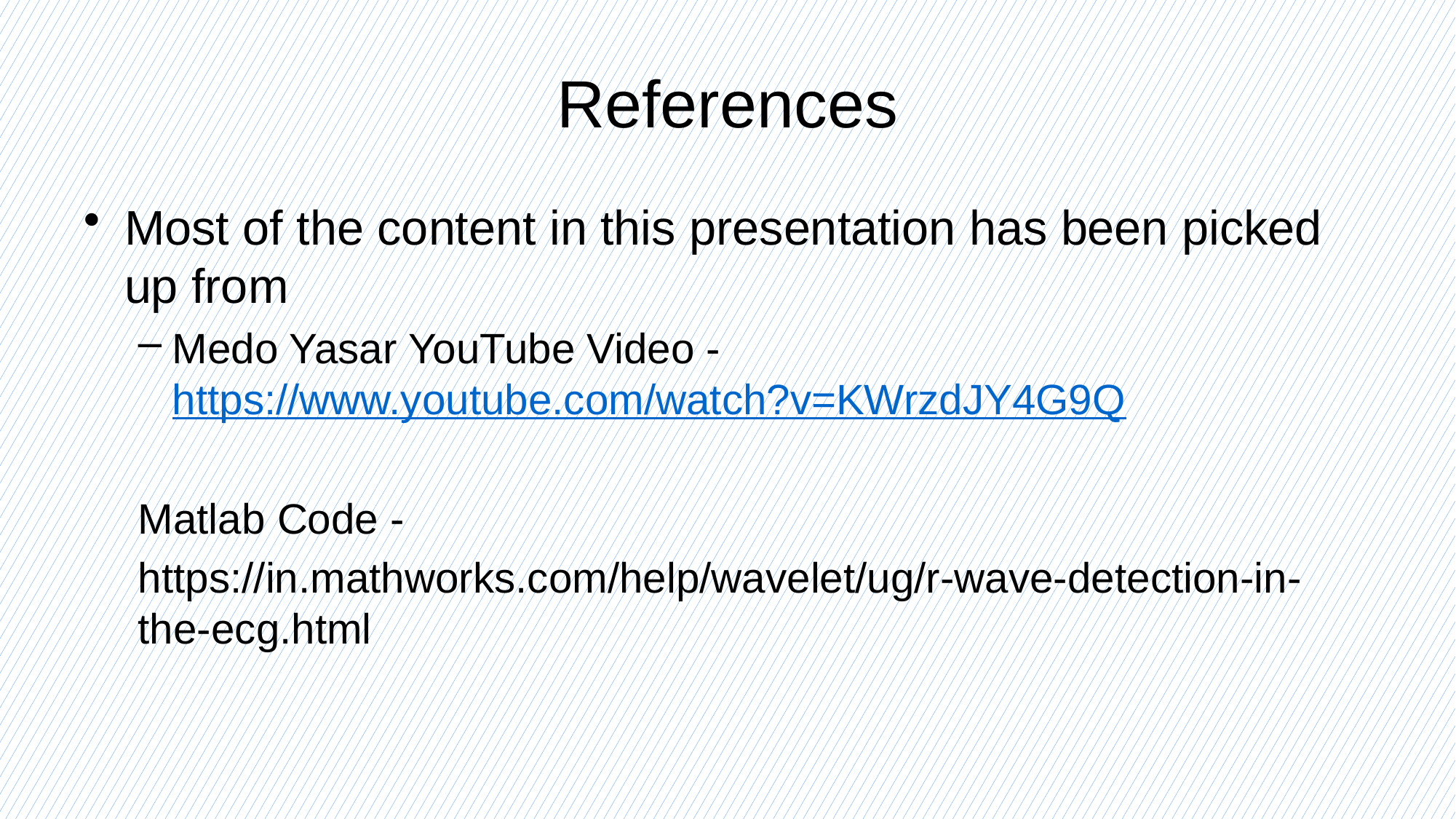

# References
Most of the content in this presentation has been picked up from
Medo Yasar YouTube Video -https://www.youtube.com/watch?v=KWrzdJY4G9Q

Matlab Code -
https://in.mathworks.com/help/wavelet/ug/r-wave-detection-in-the-ecg.html